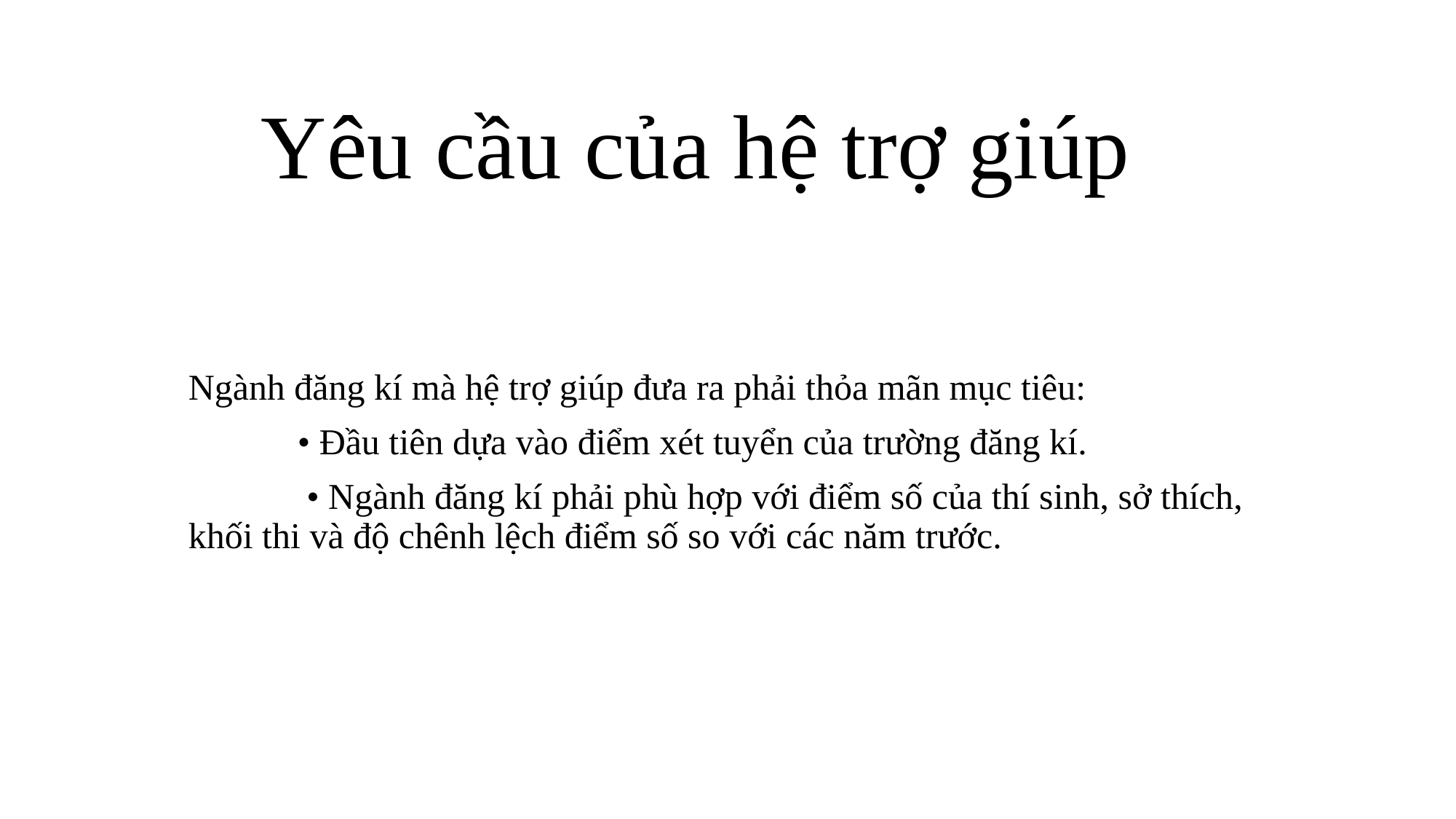

# Yêu cầu của hệ trợ giúp
Ngành đăng kí mà hệ trợ giúp đưa ra phải thỏa mãn mục tiêu:
	• Đầu tiên dựa vào điểm xét tuyển của trường đăng kí.
	 • Ngành đăng kí phải phù hợp với điểm số của thí sinh, sở thích, khối thi và độ chênh lệch điểm số so với các năm trước.